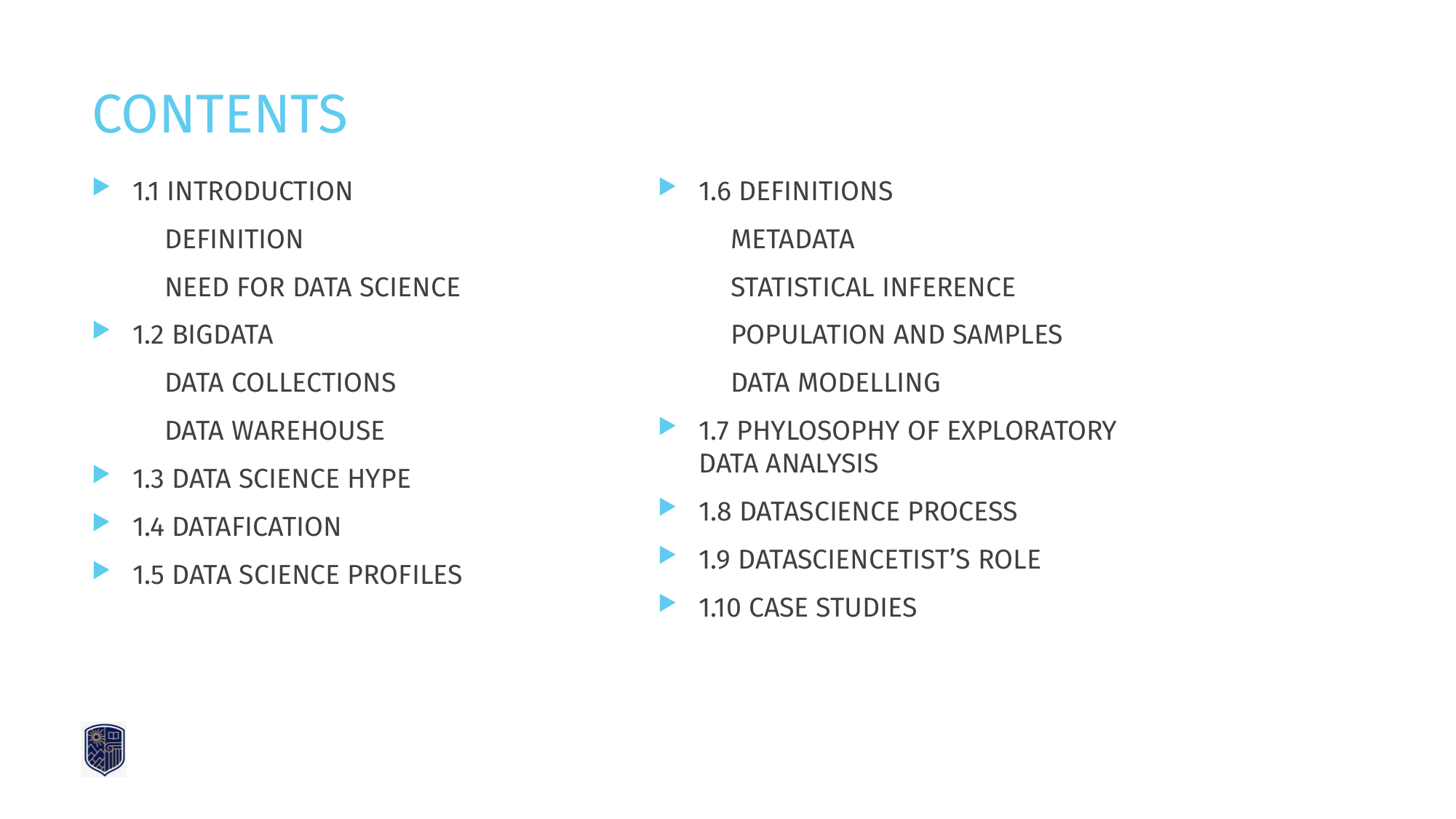

# CONTENTS
1.1 INTRODUCTION
          DEFINITION
          NEED FOR DATA SCIENCE
1.2 BIGDATA
          DATA COLLECTIONS
          DATA WAREHOUSE
1.3 DATA SCIENCE HYPE
1.4 DATAFICATION
1.5 DATA SCIENCE PROFILES
1.6 DEFINITIONS
          METADATA
          STATISTICAL INFERENCE
          POPULATION AND SAMPLES
          DATA MODELLING
1.7 PHYLOSOPHY OF EXPLORATORY DATA ANALYSIS
1.8 DATASCIENCE PROCESS
1.9 DATASCIENCETIST’S ROLE
1.10 CASE STUDIES